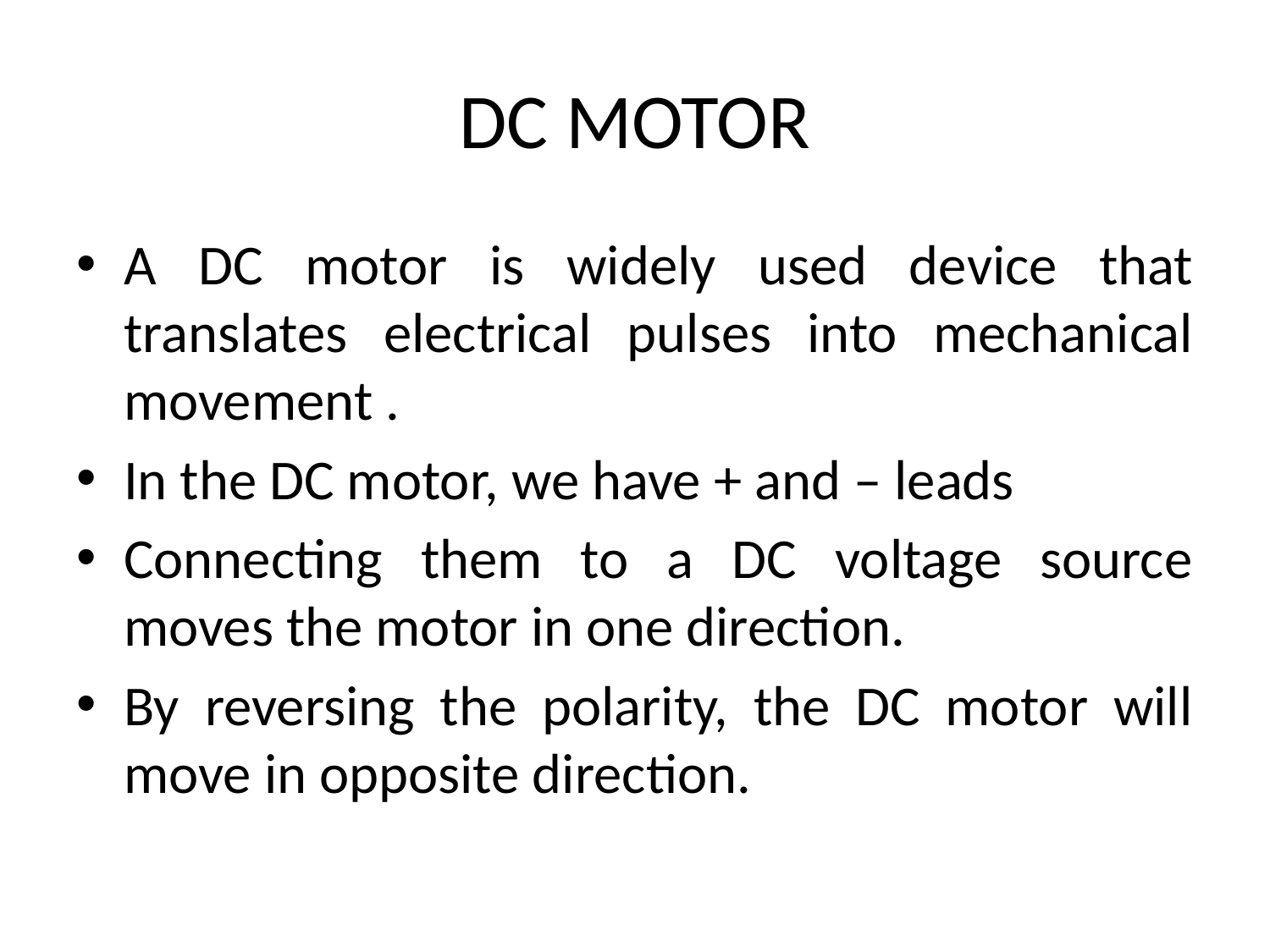

# DC MOTOR
A DC motor is widely used device that translates electrical pulses into mechanical movement .
In the DC motor, we have + and – leads
Connecting them to a DC voltage source moves the motor in one direction.
By reversing the polarity, the DC motor will move in opposite direction.